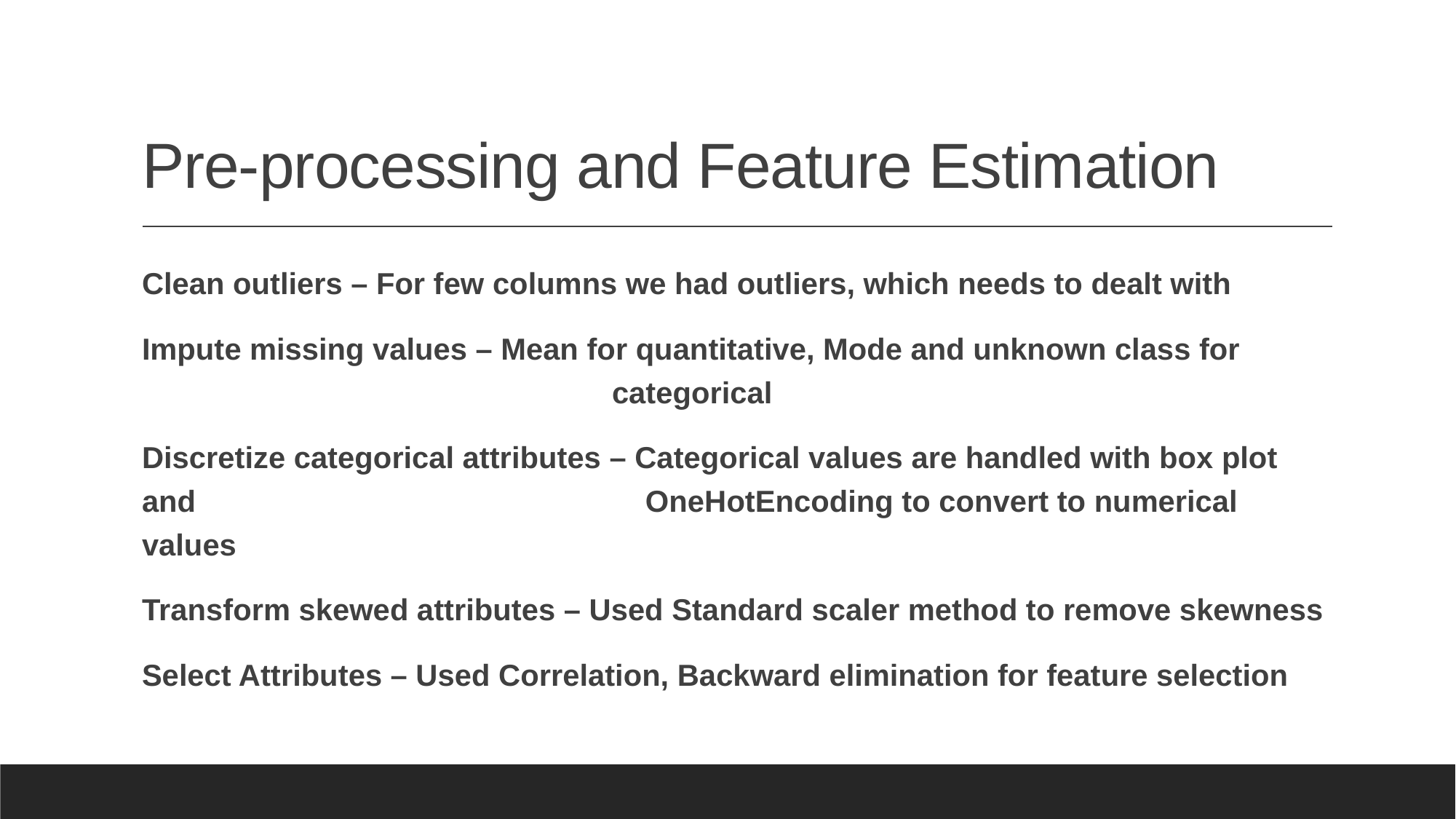

# Pre-processing and Feature Estimation
Clean outliers – For few columns we had outliers, which needs to dealt with
Impute missing values – Mean for quantitative, Mode and unknown class for 				    categorical
Discretize categorical attributes – Categorical values are handled with box plot and 				        OneHotEncoding to convert to numerical values
Transform skewed attributes – Used Standard scaler method to remove skewness
Select Attributes – Used Correlation, Backward elimination for feature selection